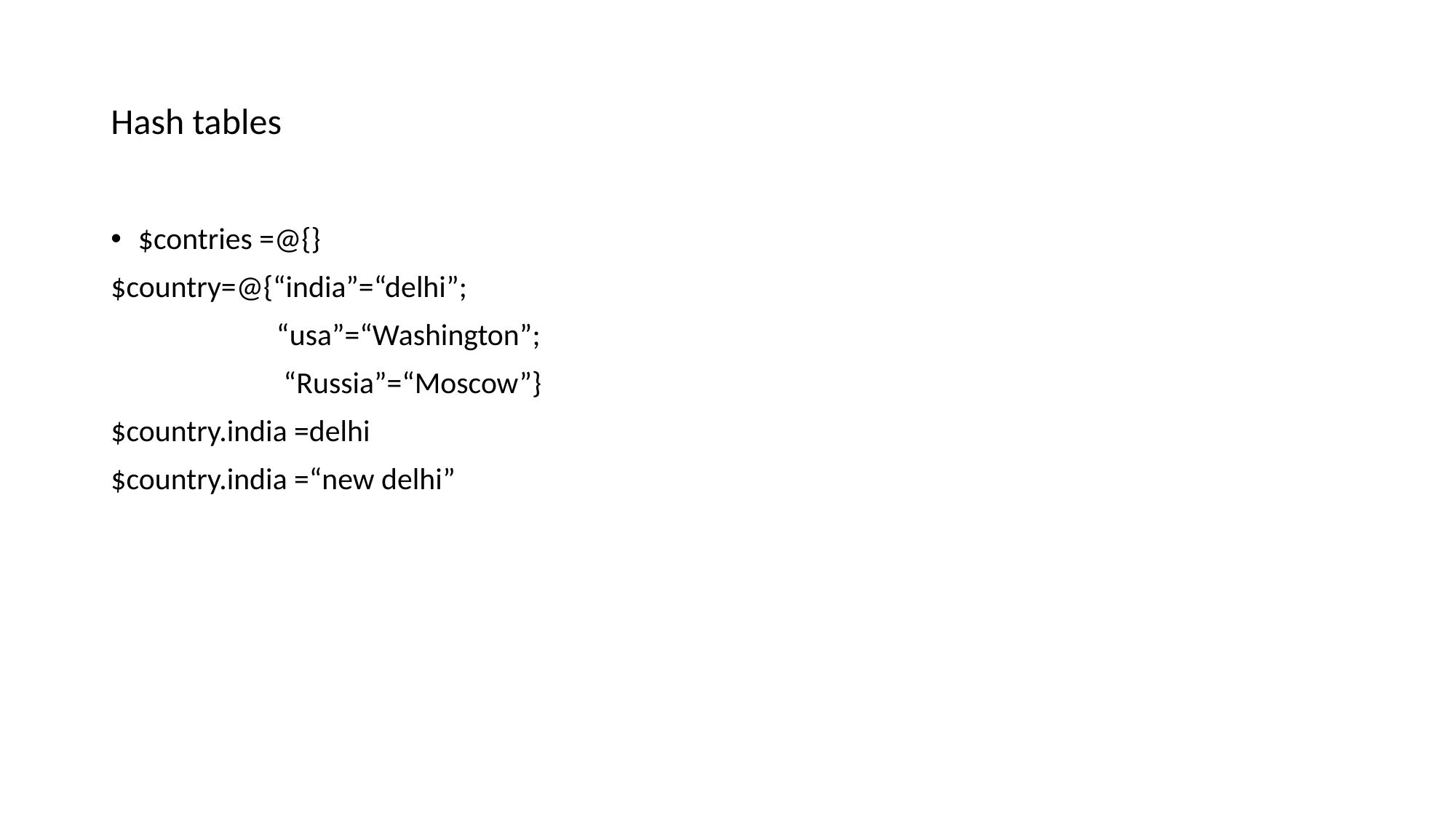

# Hash tables
$contries =@{}
$country=@{“india”=“delhi”;
                        “usa”=“Washington”;
                         “Russia”=“Moscow”}
$country.india =delhi
$country.india =“new delhi”